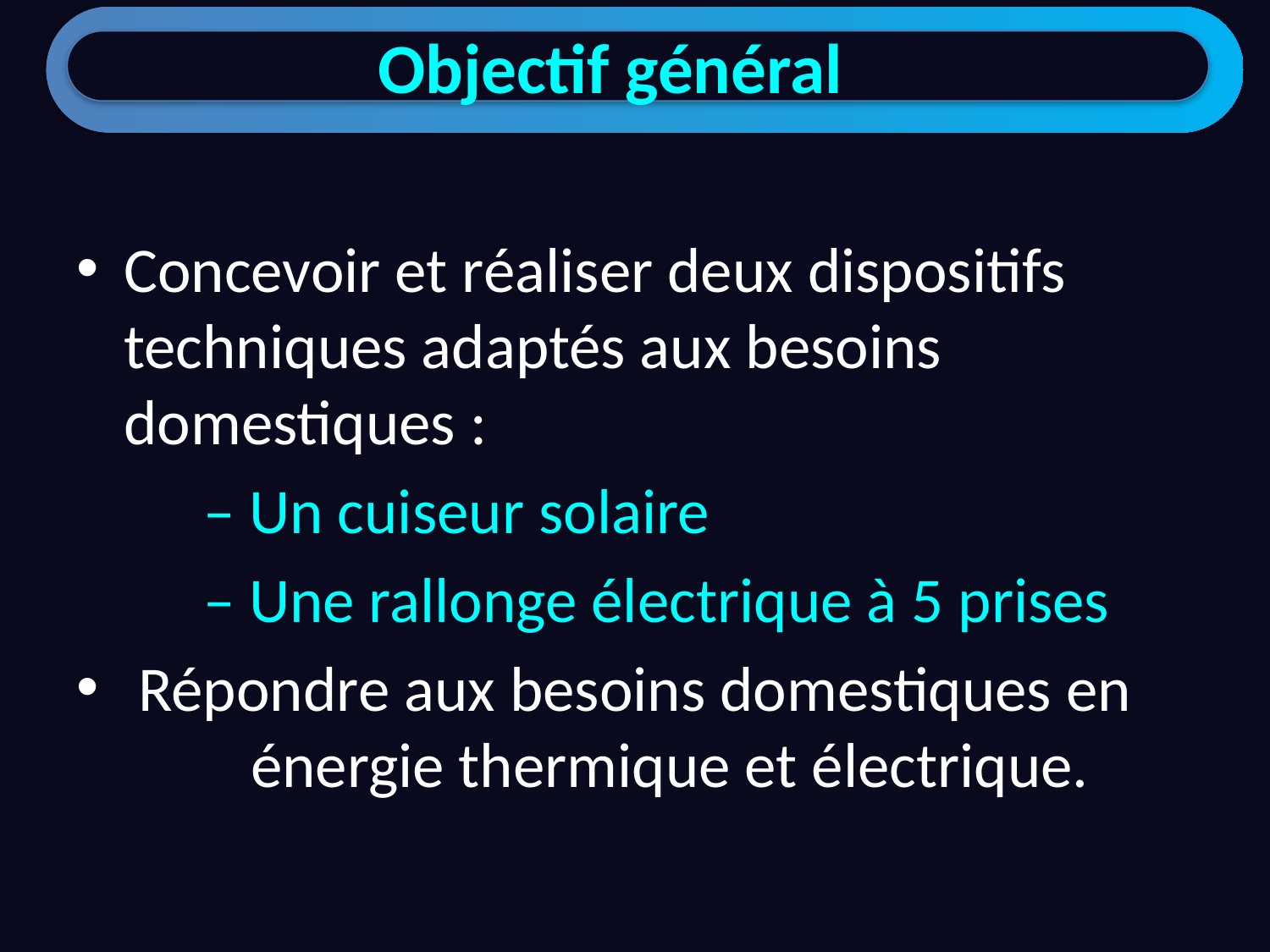

Objectif général

Concevoir et réaliser deux dispositifs techniques adaptés aux besoins domestiques :
	– Un cuiseur solaire
	– Une rallonge électrique à 5 prises
 Répondre aux besoins domestiques en   	énergie thermique et électrique.